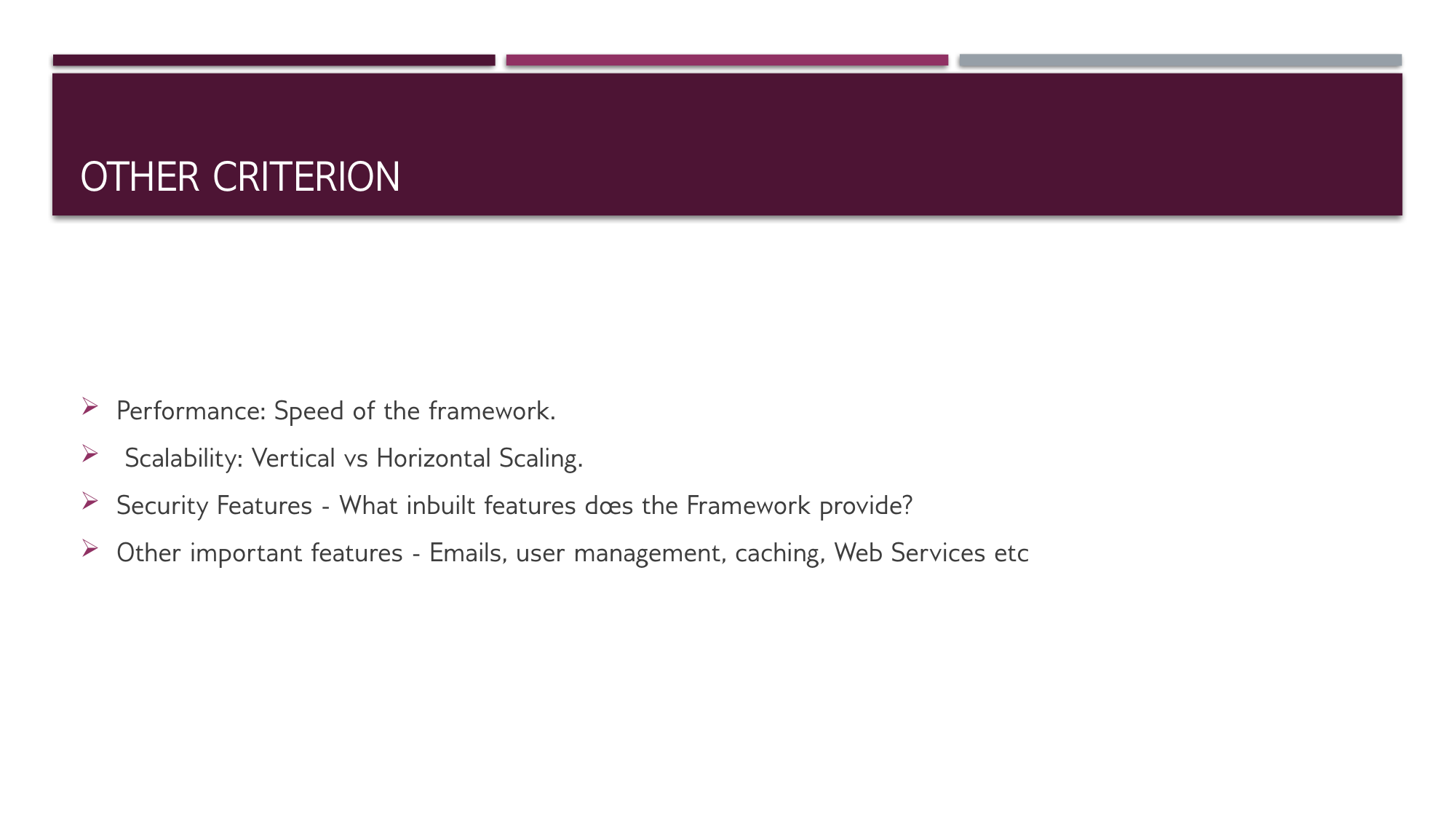

# OTHER CRITERION
Performance: Speed of the framework.
 Scalability: Vertical vs Horizontal Scaling.
Security Features - What inbuilt features does the Framework provide?
Other important features - Emails, user management, caching, Web Services etc